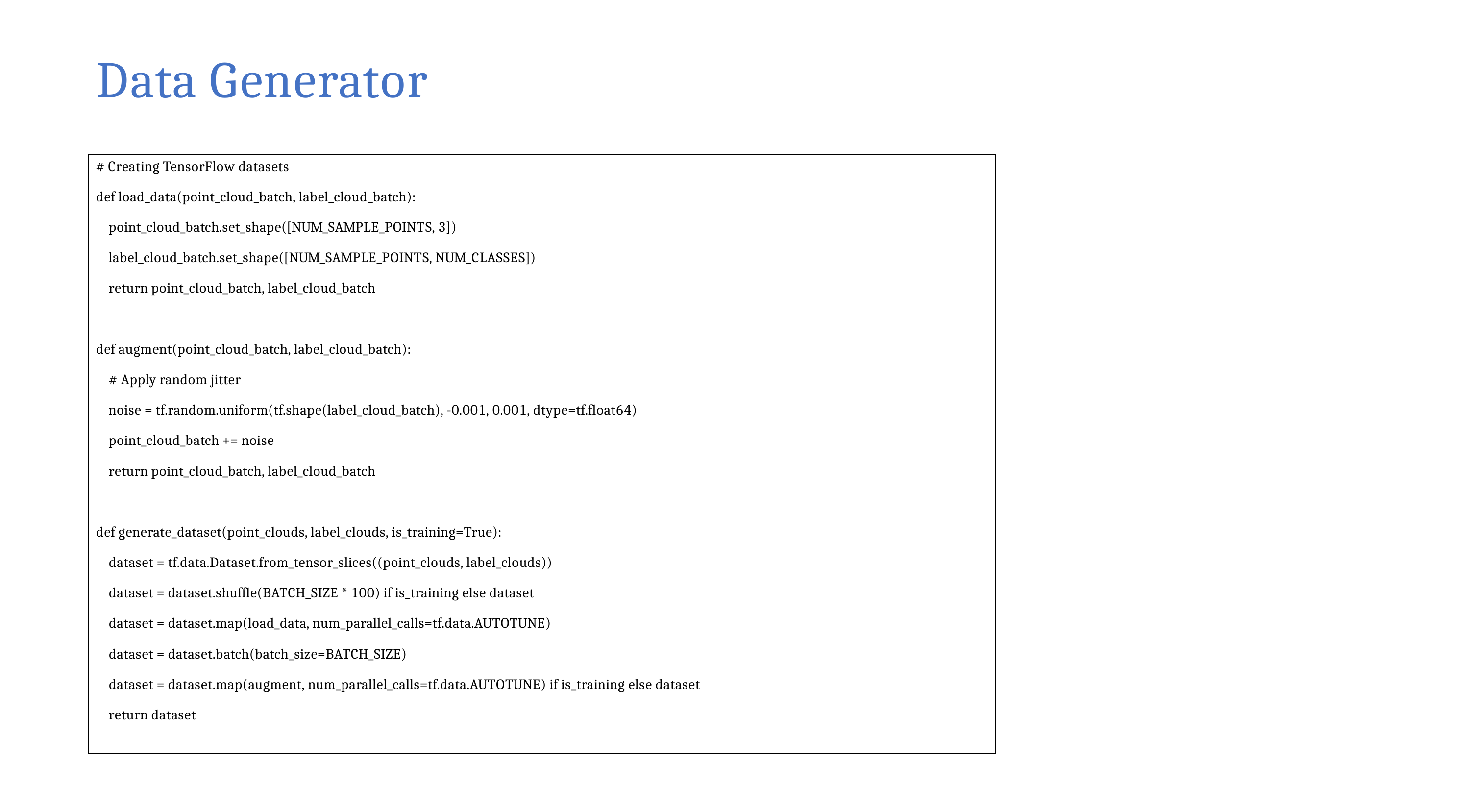

# Data Generator
# Creating TensorFlow datasets
def load_data(point_cloud_batch, label_cloud_batch):
    point_cloud_batch.set_shape([NUM_SAMPLE_POINTS, 3])
    label_cloud_batch.set_shape([NUM_SAMPLE_POINTS, NUM_CLASSES])
    return point_cloud_batch, label_cloud_batch

def augment(point_cloud_batch, label_cloud_batch):
    # Apply random jitter
    noise = tf.random.uniform(tf.shape(label_cloud_batch), -0.001, 0.001, dtype=tf.float64)
    point_cloud_batch += noise
    return point_cloud_batch, label_cloud_batch

def generate_dataset(point_clouds, label_clouds, is_training=True):
    dataset = tf.data.Dataset.from_tensor_slices((point_clouds, label_clouds))
    dataset = dataset.shuffle(BATCH_SIZE * 100) if is_training else dataset
    dataset = dataset.map(load_data, num_parallel_calls=tf.data.AUTOTUNE)
    dataset = dataset.batch(batch_size=BATCH_SIZE)
    dataset = dataset.map(augment, num_parallel_calls=tf.data.AUTOTUNE) if is_training else dataset
    return dataset